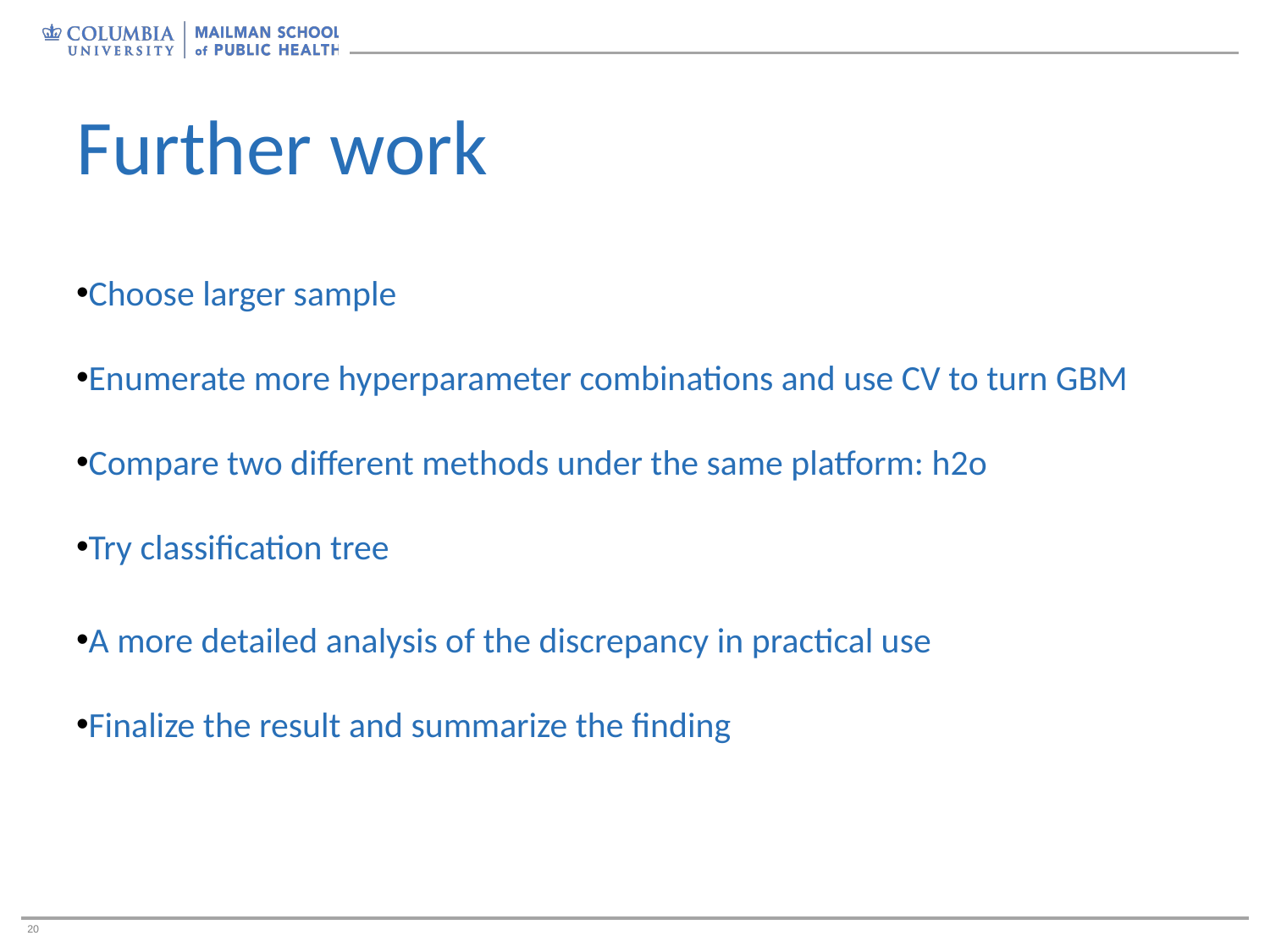

# Further work

Choose larger sample

Enumerate more hyperparameter combinations and use CV to turn GBM

Compare two different methods under the same platform: h2o

Try classification tree

A more detailed analysis of the discrepancy in practical use

Finalize the result and summarize the finding